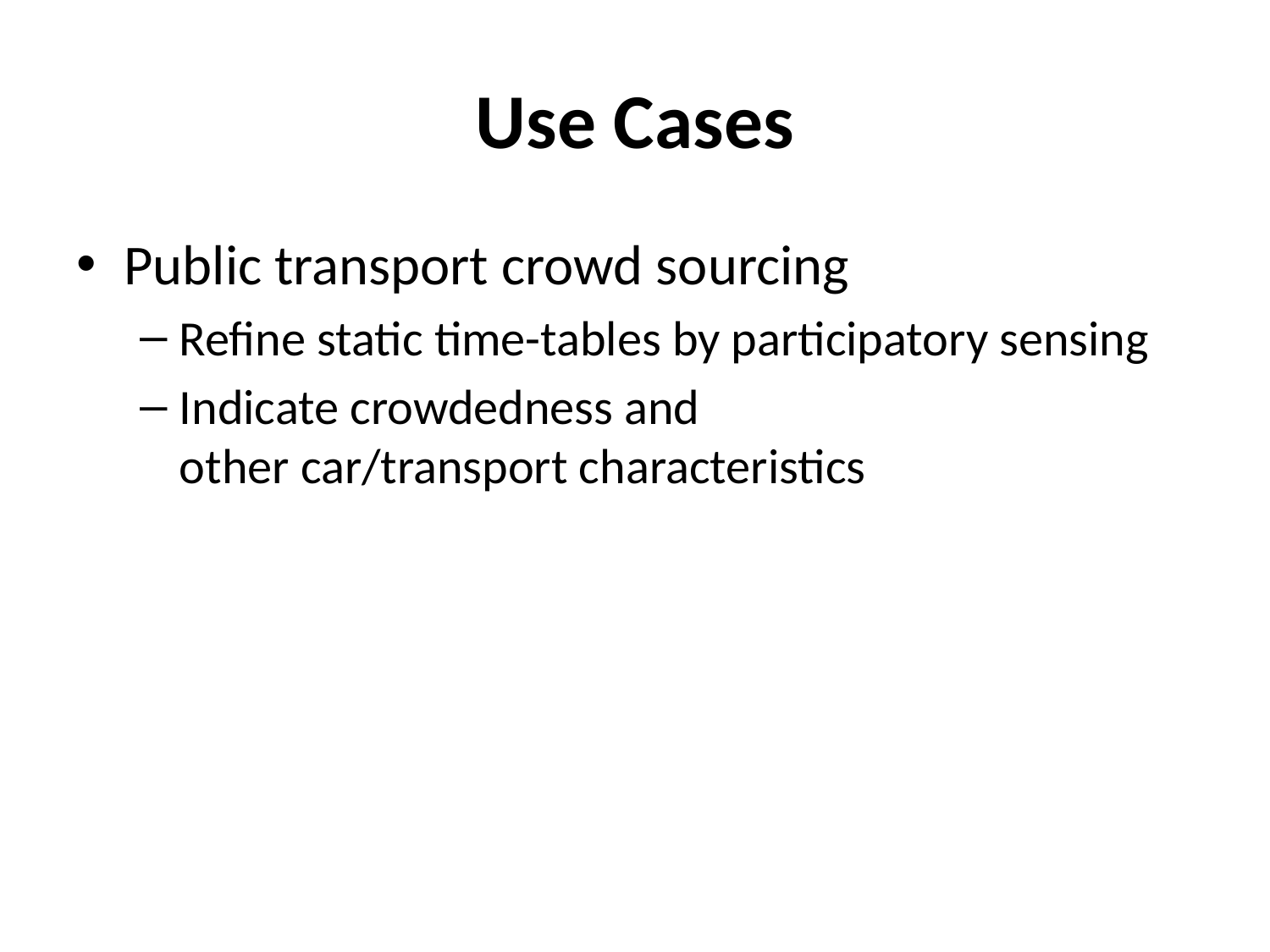

# Use Cases
Public transport crowd sourcing
Refine static time-tables by participatory sensing
Indicate crowdedness and
other car/transport characteristics